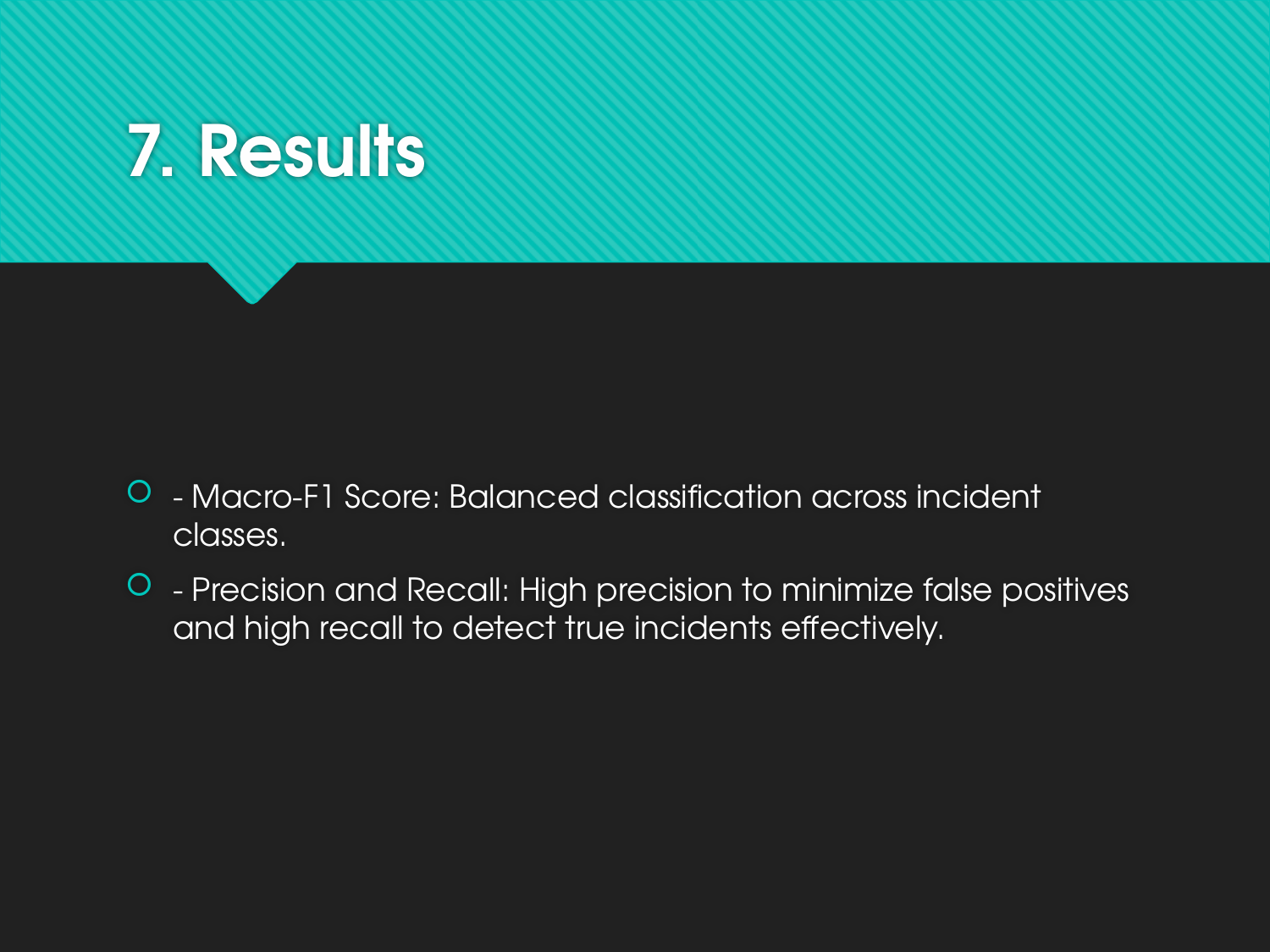

# 7. Results
- Macro-F1 Score: Balanced classification across incident classes.
- Precision and Recall: High precision to minimize false positives and high recall to detect true incidents effectively.